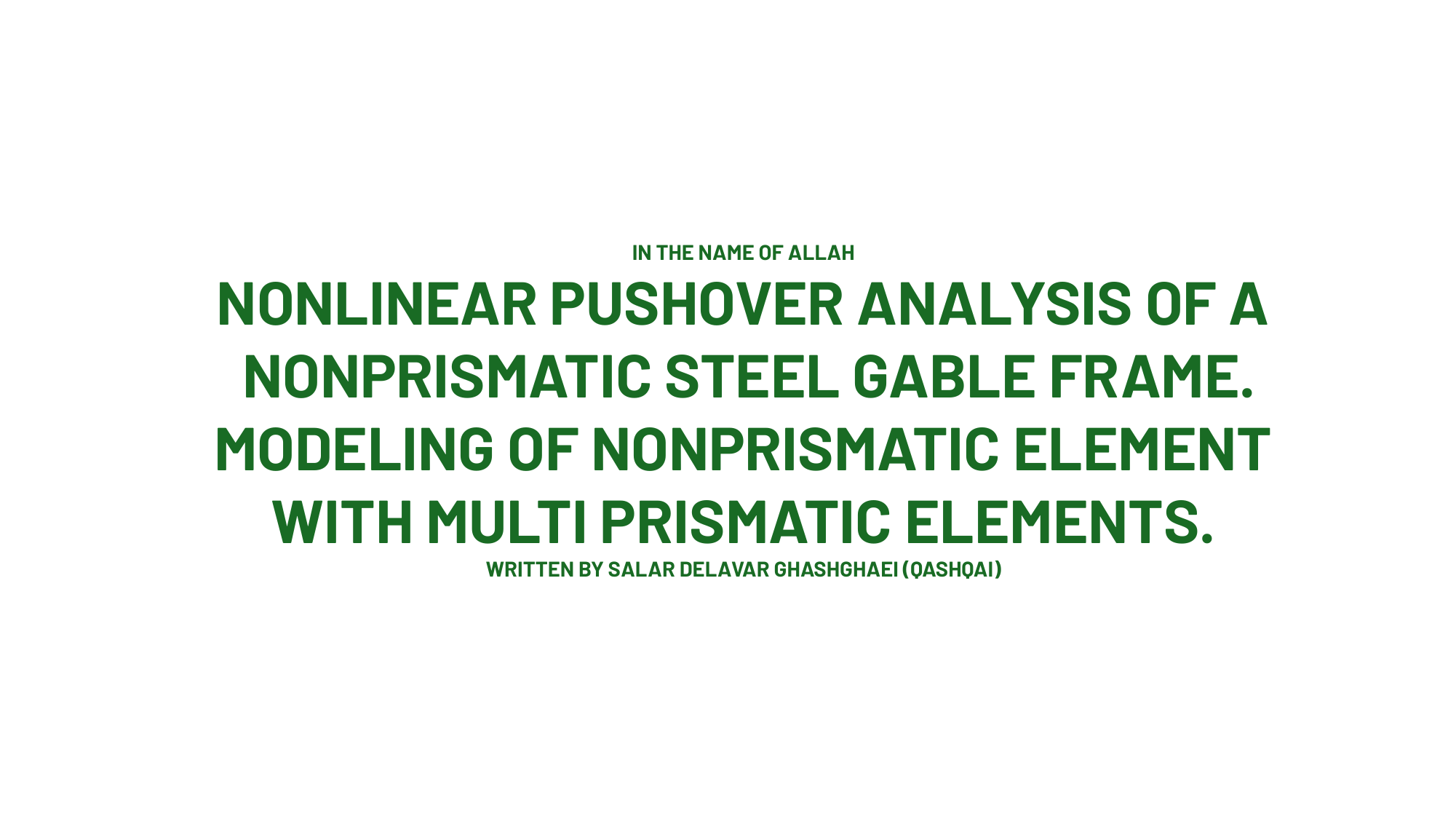

IN THE NAME OF ALLAH
NONLINEAR PUSHOVER ANALYSIS OF A
 NONPRISMATIC STEEL GABLE FRAME. MODELING OF NONPRISMATIC ELEMENT WITH MULTI PRISMATIC ELEMENTS.
WRITTEN BY SALAR DELAVAR GHASHGHAEI (QASHQAI)